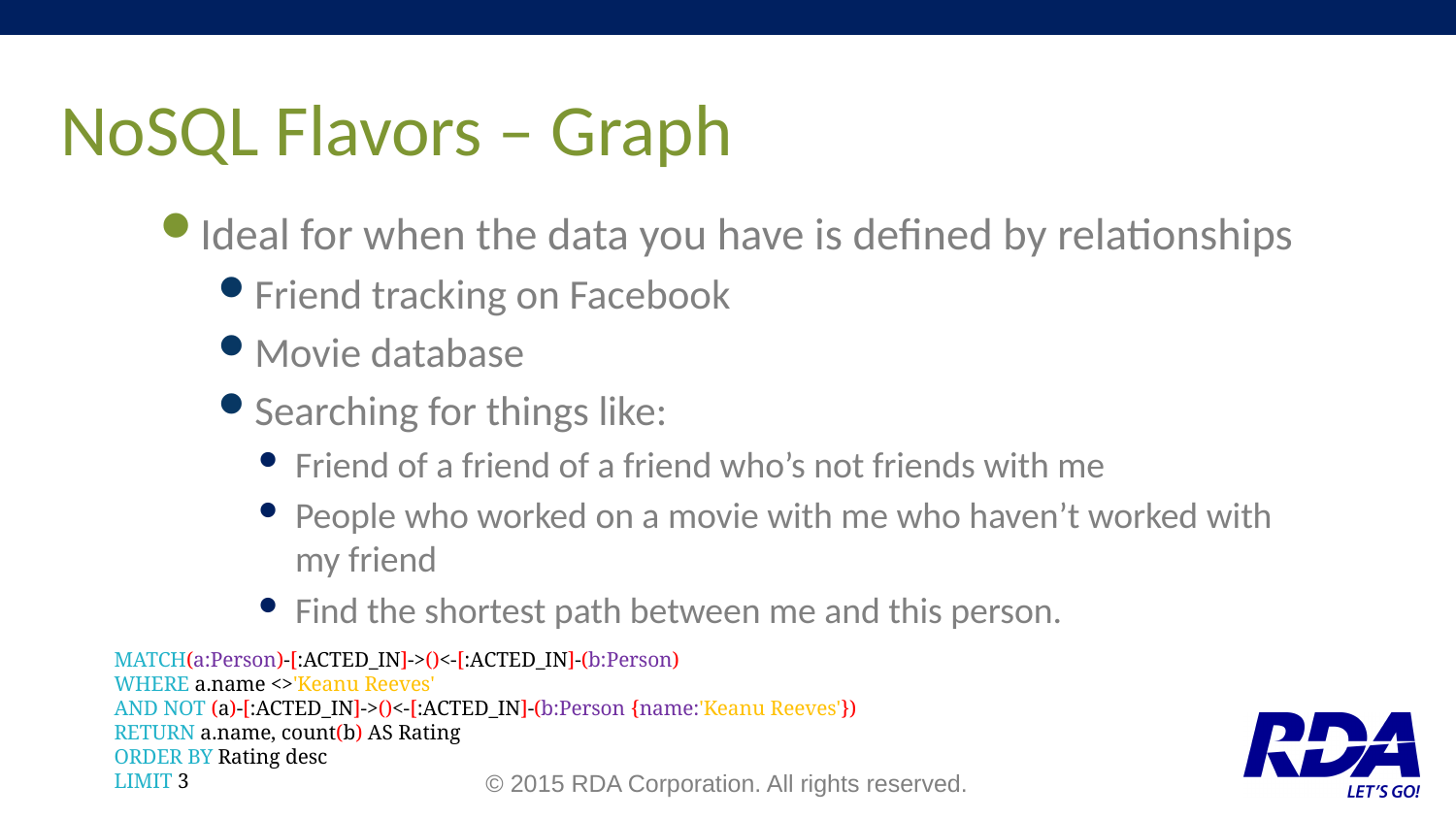

# NoSQL Flavors – Graph
Ideal for when the data you have is defined by relationships
Friend tracking on Facebook
Movie database
Searching for things like:
Friend of a friend of a friend who’s not friends with me
People who worked on a movie with me who haven’t worked with my friend
Find the shortest path between me and this person.
MATCH(a:Person)-[:ACTED_IN]->()<-[:ACTED_IN]-(b:Person)
WHERE a.name <>'Keanu Reeves'
AND NOT (a)-[:ACTED_IN]->()<-[:ACTED_IN]-(b:Person {name:'Keanu Reeves'})
RETURN a.name, count(b) AS Rating
ORDER BY Rating desc
LIMIT 3